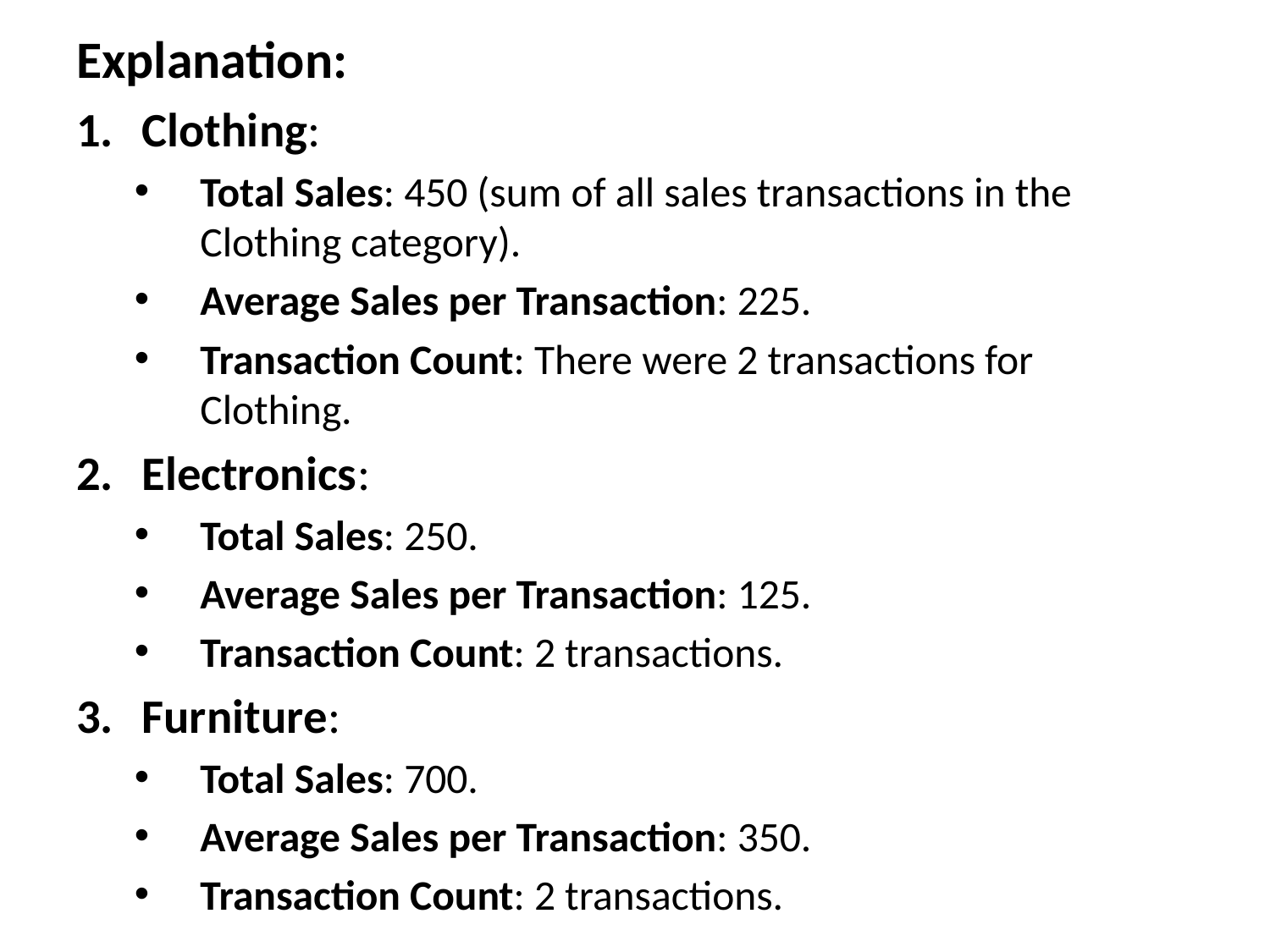

Explanation:
Clothing:
Total Sales: 450 (sum of all sales transactions in the Clothing category).
Average Sales per Transaction: 225.
Transaction Count: There were 2 transactions for Clothing.
Electronics:
Total Sales: 250.
Average Sales per Transaction: 125.
Transaction Count: 2 transactions.
Furniture:
Total Sales: 700.
Average Sales per Transaction: 350.
Transaction Count: 2 transactions.